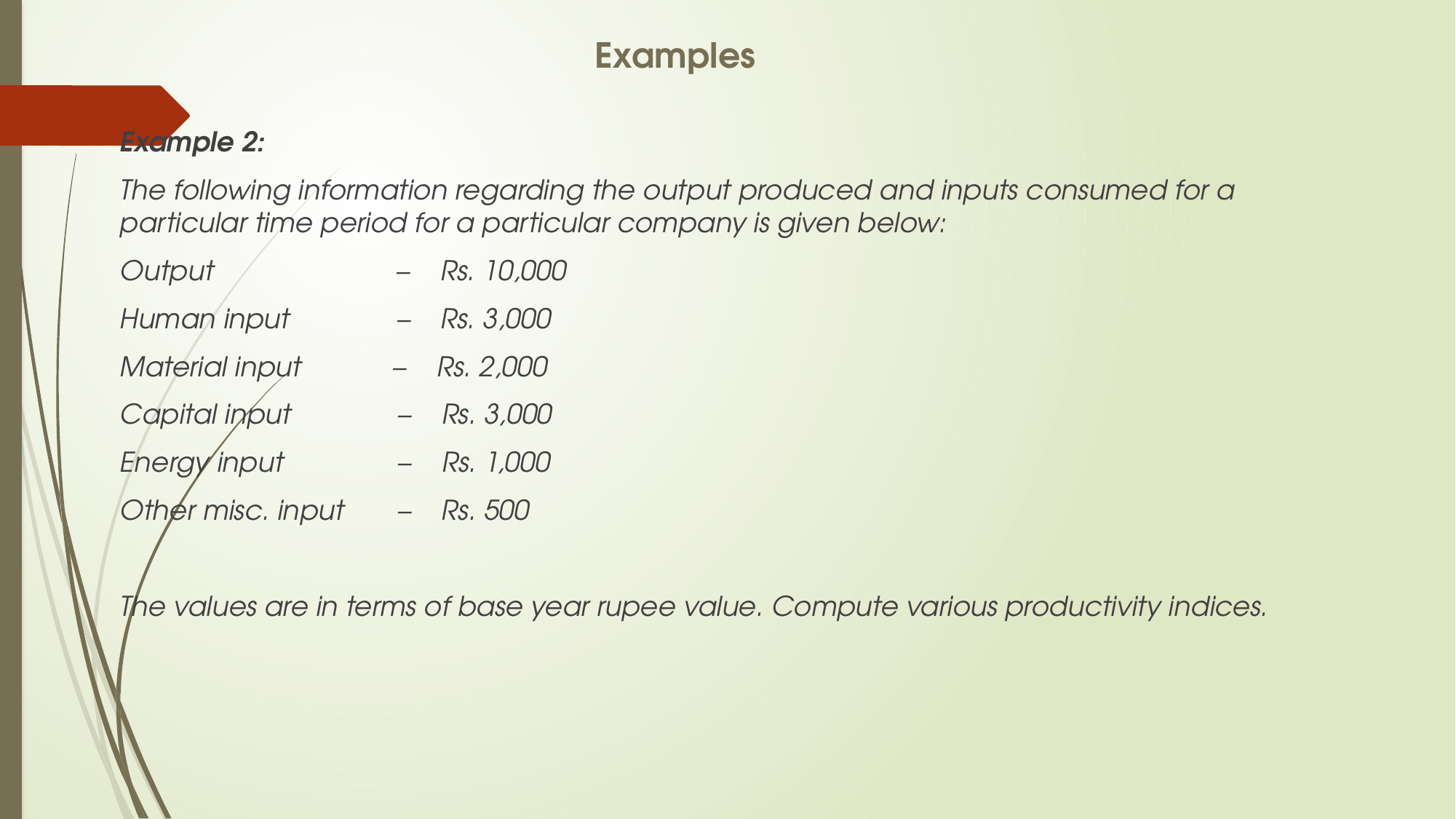

# Examples
Example 2:
The following information regarding the output produced and inputs consumed for a particular time period for a particular company is given below:
Output                        –    Rs. 10,000
Human input              –    Rs. 3,000
Material input            –    Rs. 2,000
Capital input              –    Rs. 3,000
Energy input               –    Rs. 1,000
Other misc. input       –    Rs. 500

The values are in terms of base year rupee value. Compute various productivity indices.